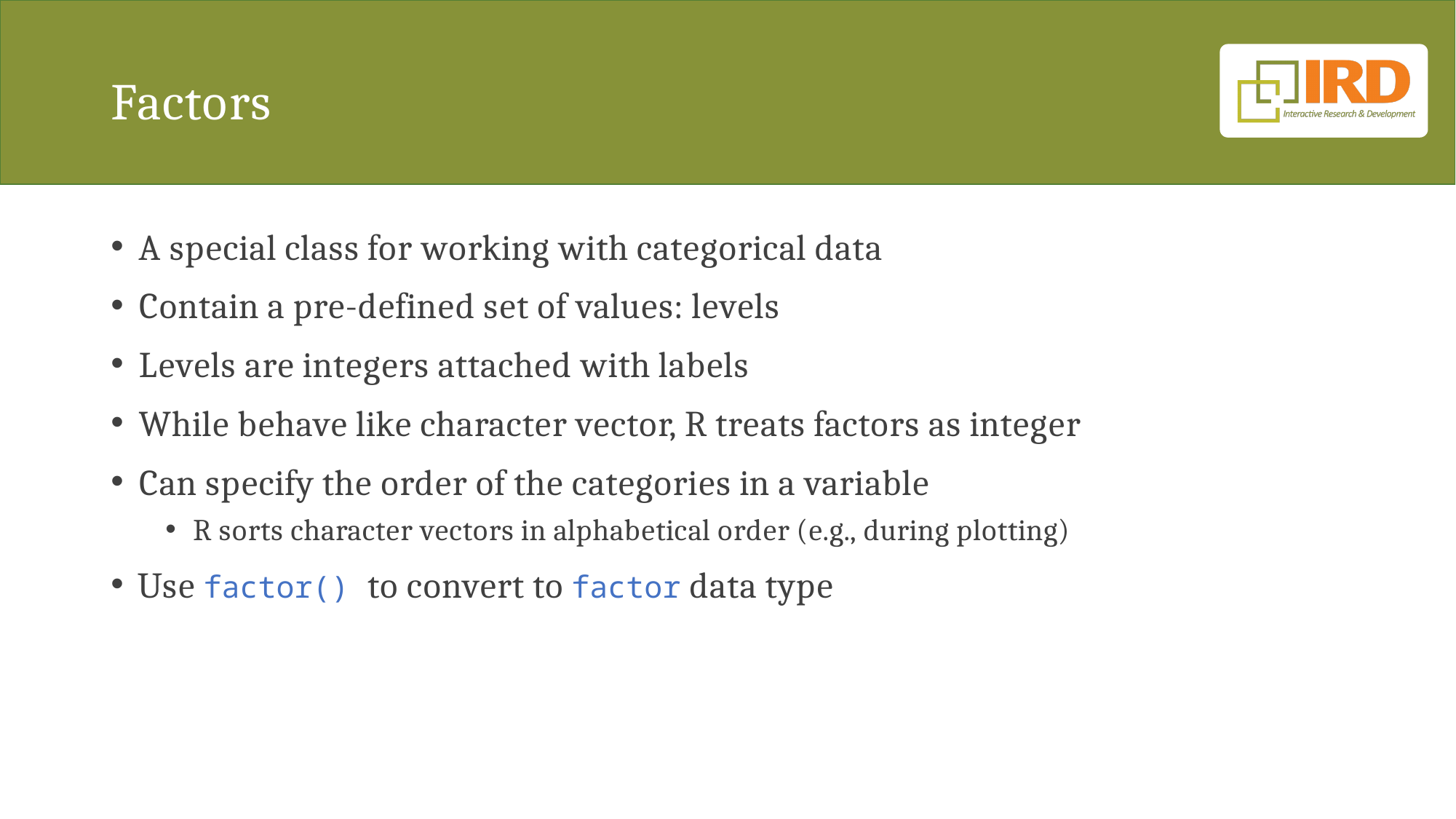

# Factors
A special class for working with categorical data
Contain a pre-defined set of values: levels
Levels are integers attached with labels
While behave like character vector, R treats factors as integer
Can specify the order of the categories in a variable
R sorts character vectors in alphabetical order (e.g., during plotting)
Use factor() to convert to factor data type